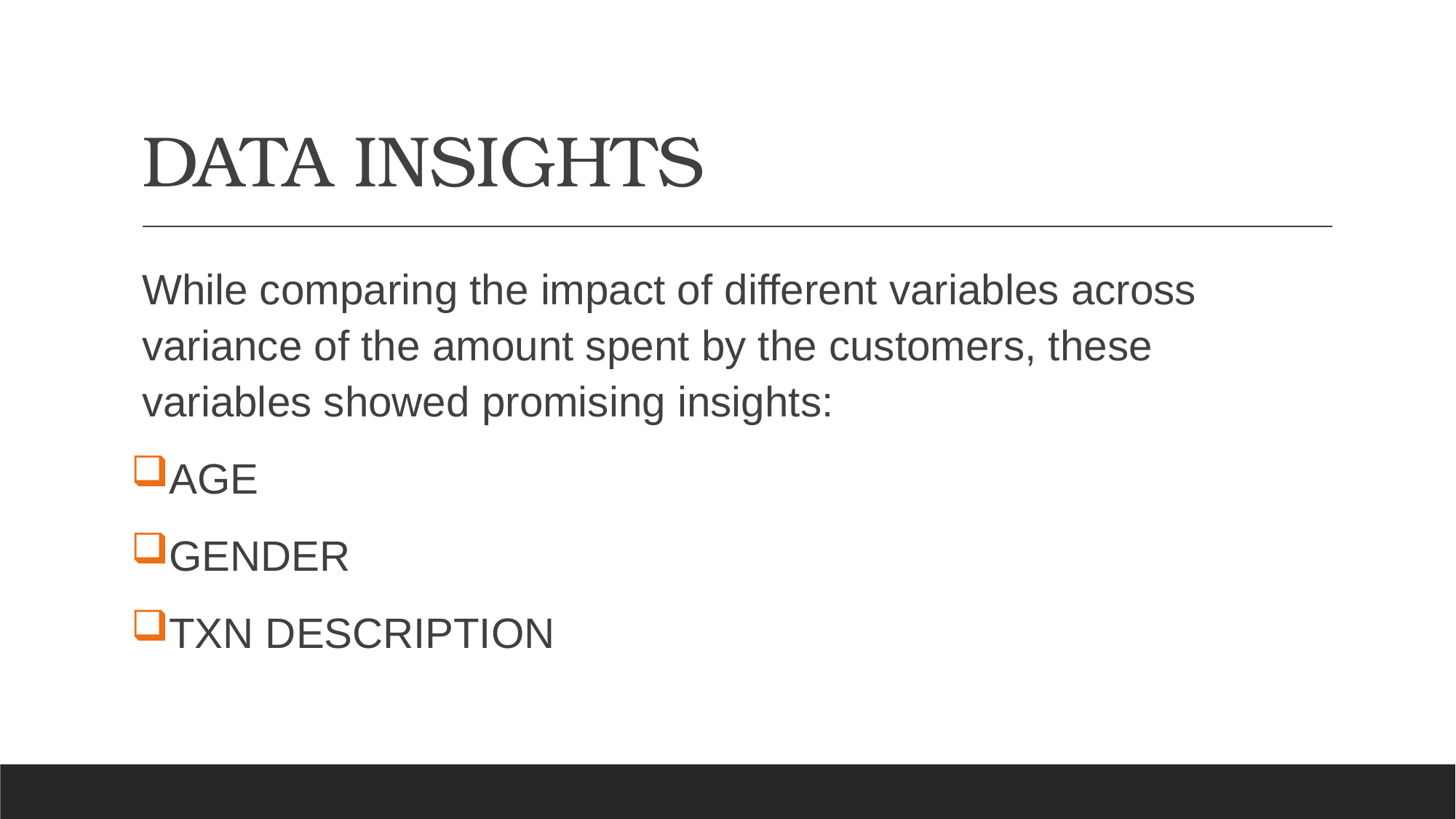

# DATA INSIGHTS
While comparing the impact of different variables across variance of the amount spent by the customers, these variables showed promising insights:
AGE
GENDER
TXN DESCRIPTION